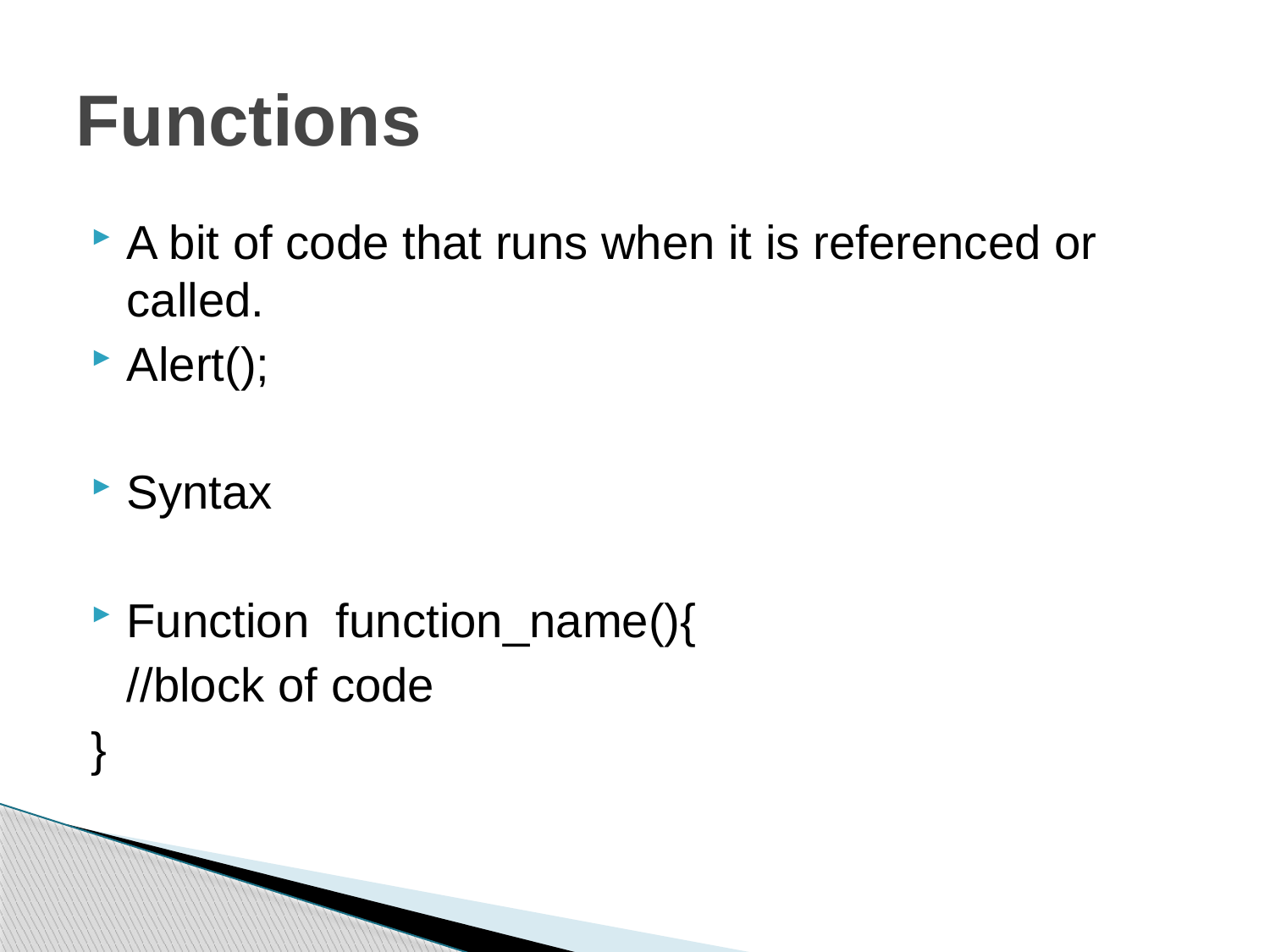

# Functions
A bit of code that runs when it is referenced or called.
Alert();

Syntax

Function  function_name(){
	//block of code
}